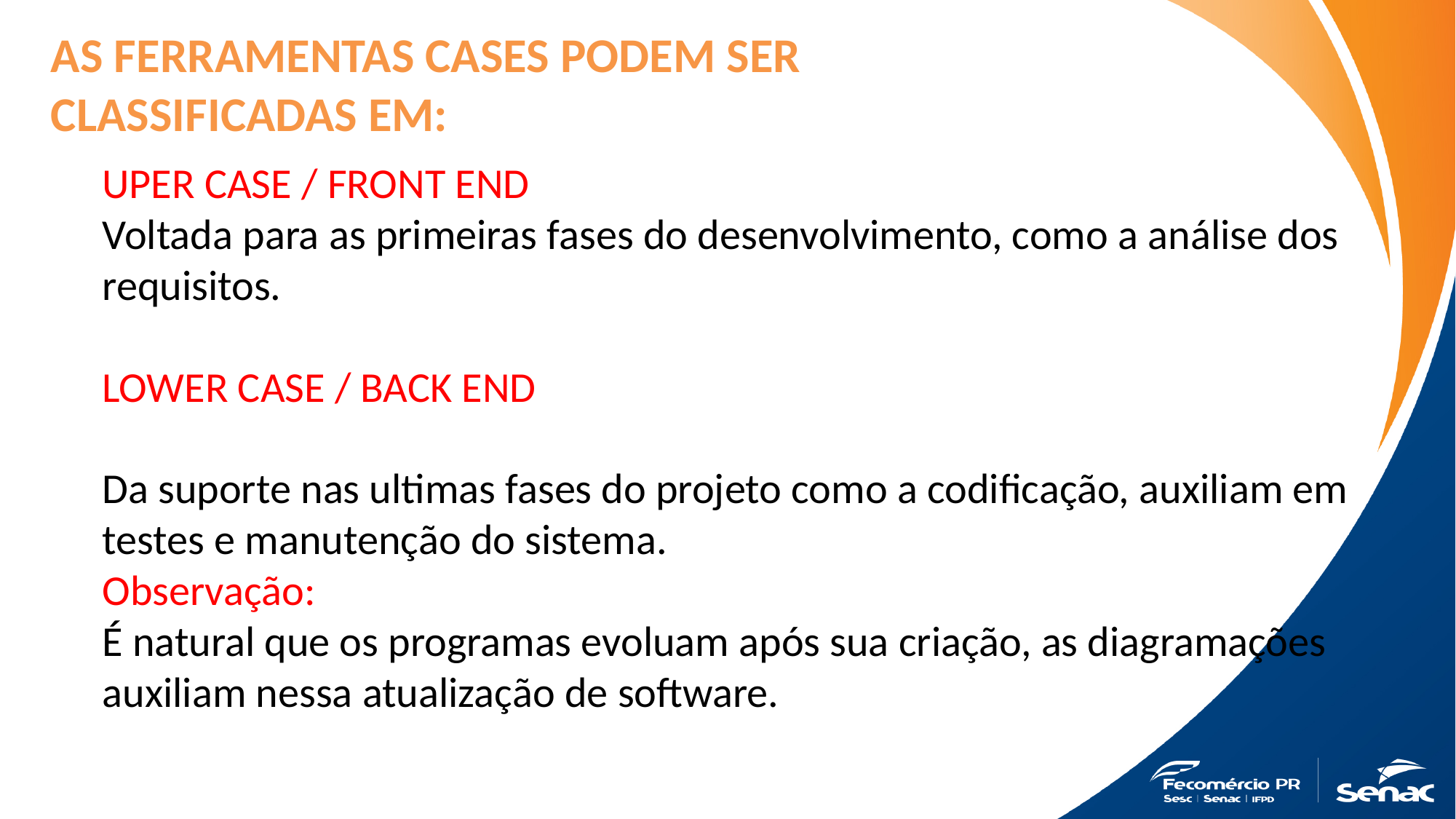

AS FERRAMENTAS CASES PODEM SER
CLASSIFICADAS EM:

UPER CASE / FRONT END
Voltada para as primeiras fases do desenvolvimento, como a análise dos requisitos.

LOWER CASE / BACK END

Da suporte nas ultimas fases do projeto como a codificação, auxiliam em testes e manutenção do sistema.
Observação:
É natural que os programas evoluam após sua criação, as diagramações auxiliam nessa atualização de software.